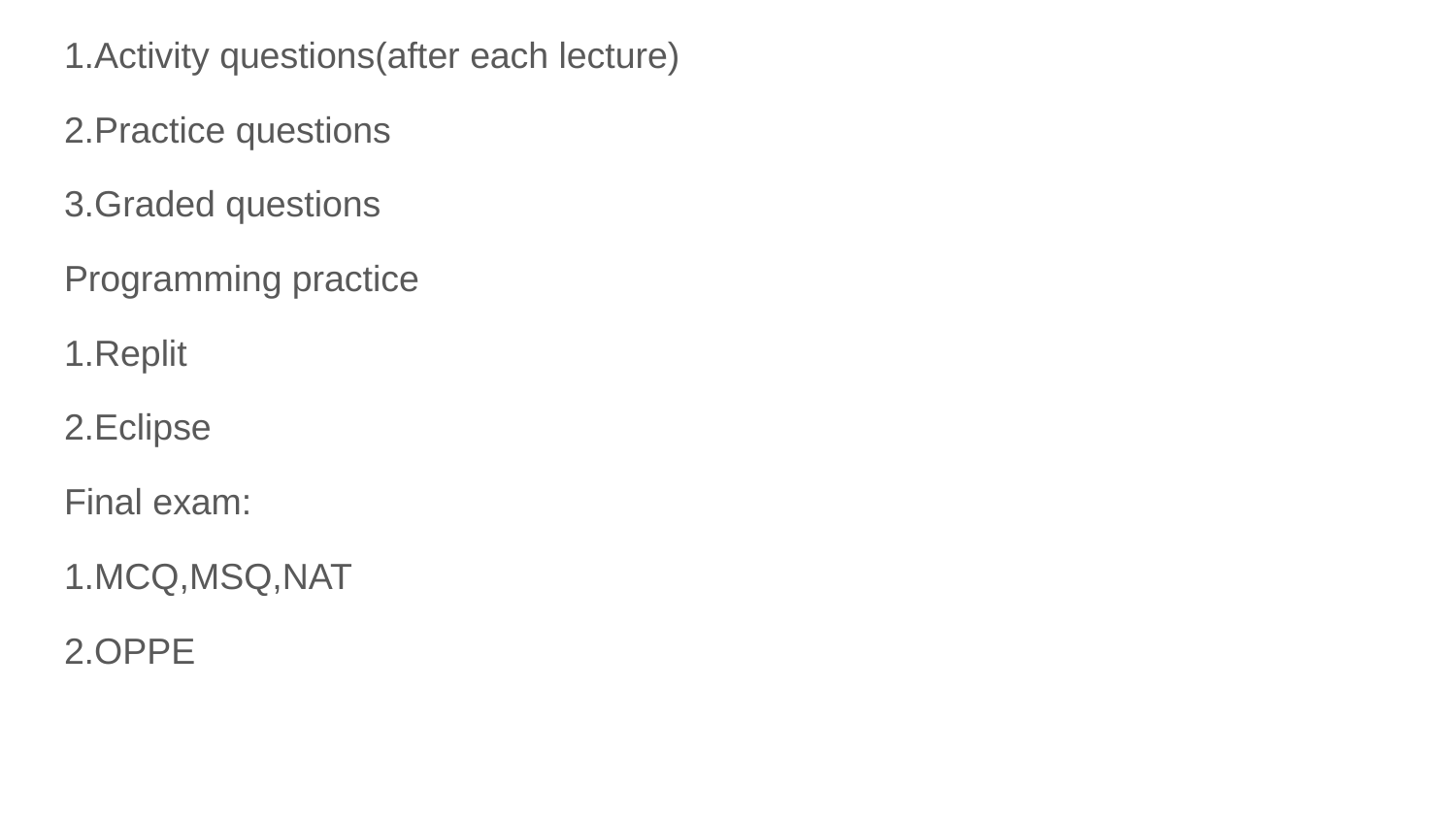

1.Activity questions(after each lecture)
2.Practice questions
3.Graded questions
Programming practice
1.Replit
2.Eclipse
Final exam:
1.MCQ,MSQ,NAT
2.OPPE